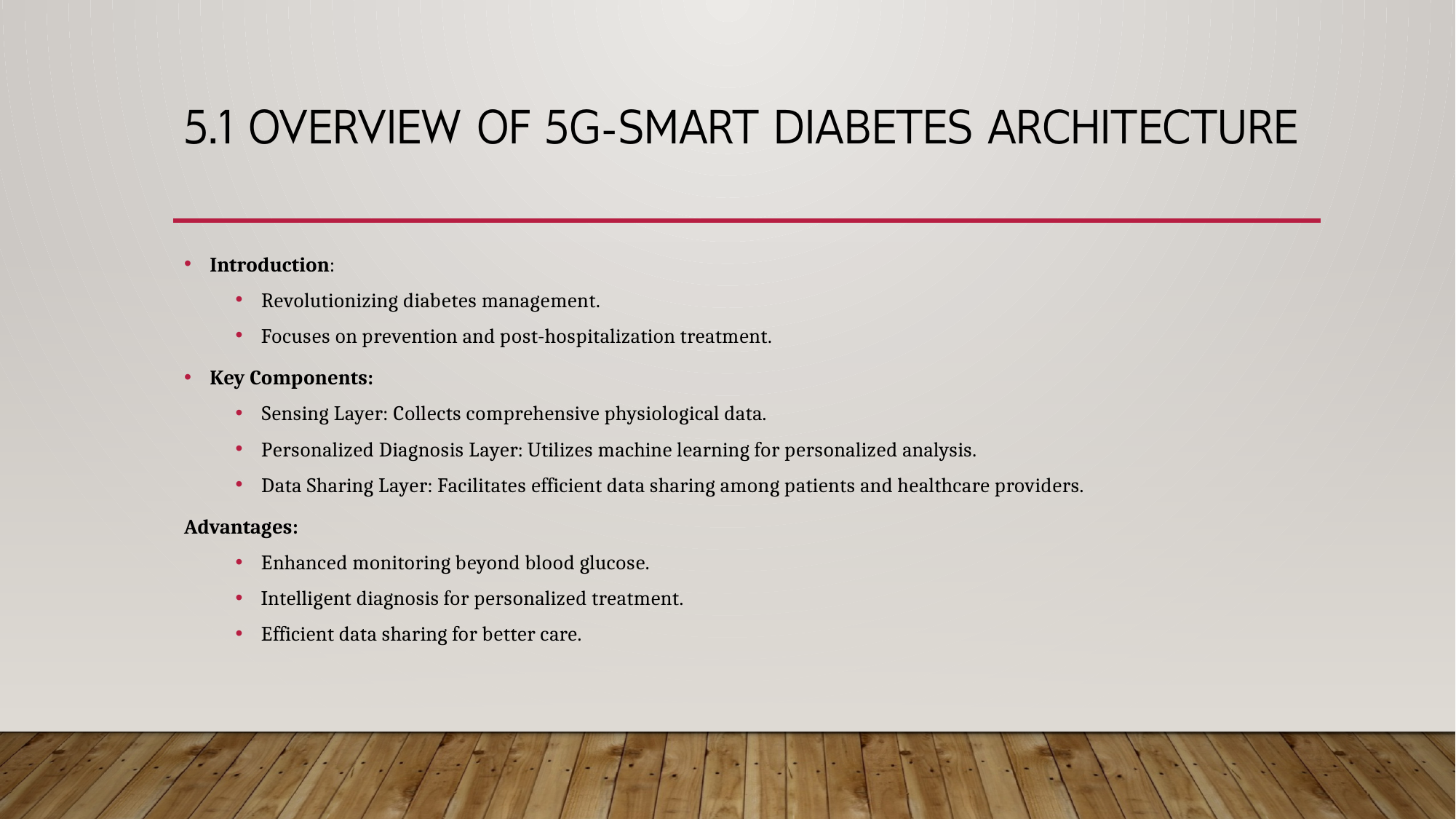

# 5.1 Overview of 5G-Smart Diabetes Architecture
Introduction:
Revolutionizing diabetes management.
Focuses on prevention and post-hospitalization treatment.
Key Components:
Sensing Layer: Collects comprehensive physiological data.
Personalized Diagnosis Layer: Utilizes machine learning for personalized analysis.
Data Sharing Layer: Facilitates efficient data sharing among patients and healthcare providers.
Advantages:
Enhanced monitoring beyond blood glucose.
Intelligent diagnosis for personalized treatment.
Efficient data sharing for better care.